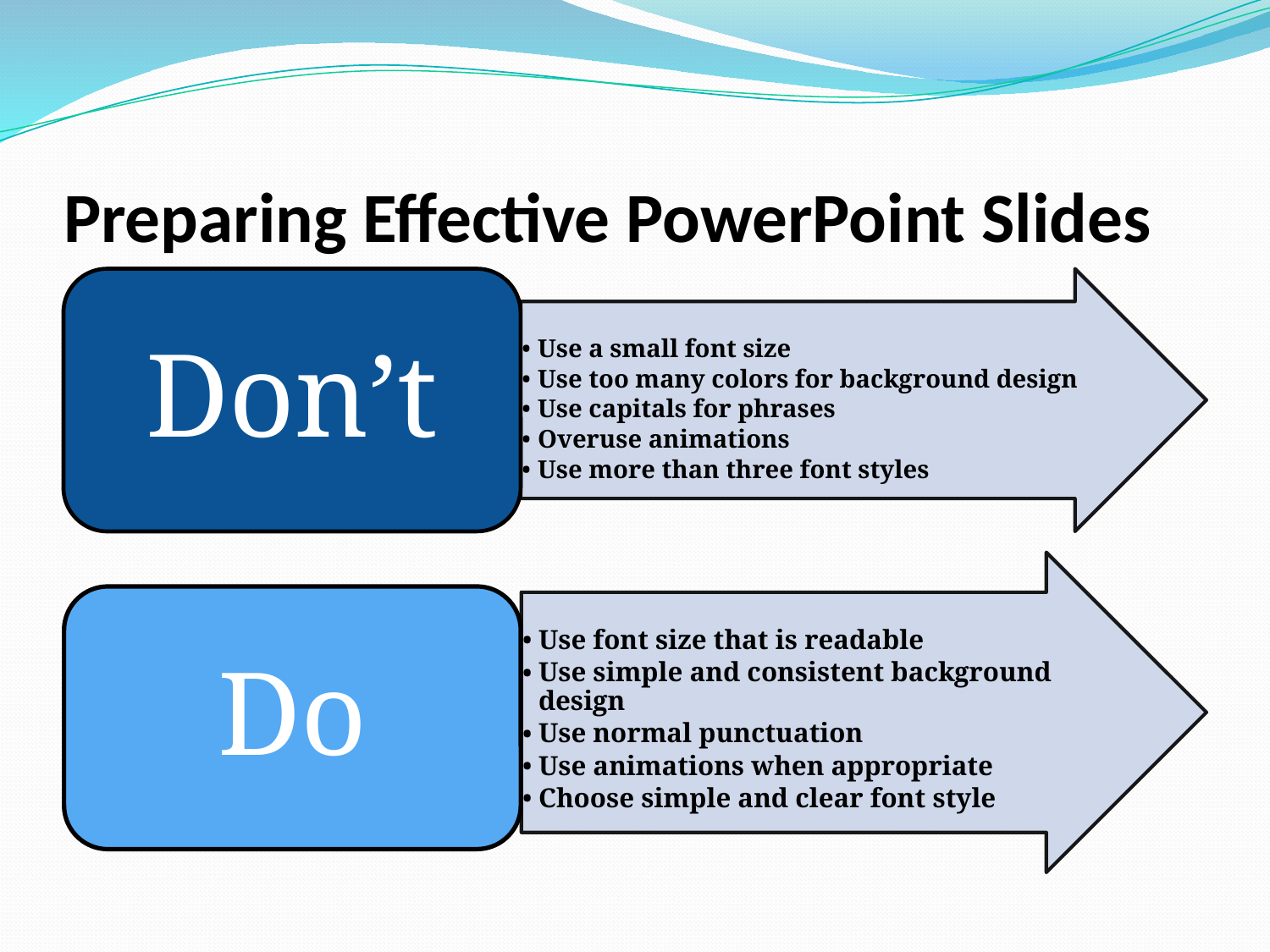

# Preparing Effective PowerPoint Slides

Don’t

Use a small font size
Use too many colors for background design
Use capitals for phrases
Overuse animations
Use more than three font styles

Use font size that is readable
Use simple and consistent background design
Use normal punctuation
Use animations when appropriate
Choose simple and clear font style
Do